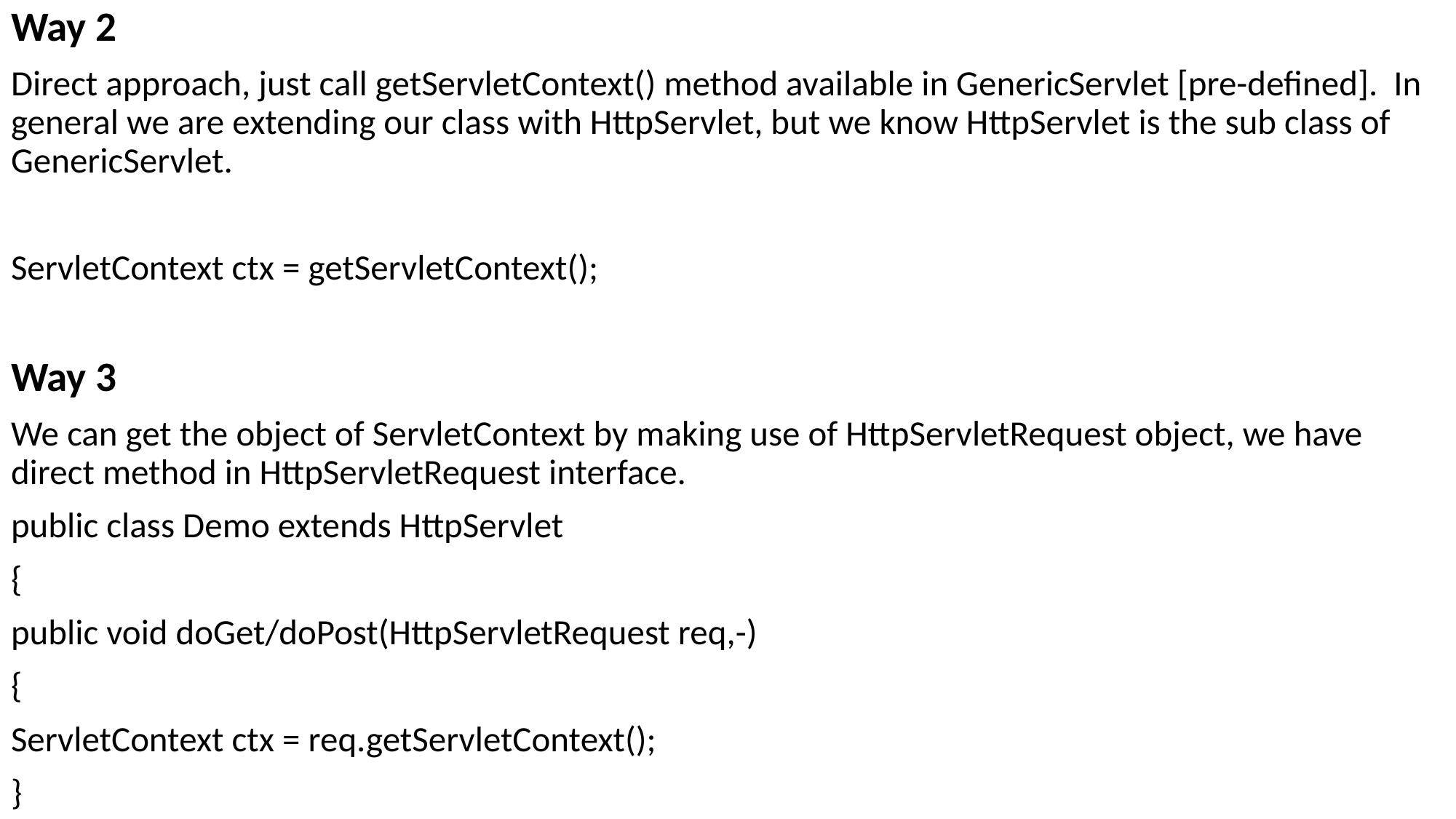

Way 2
Direct approach, just call getServletContext() method available in GenericServlet [pre-defined].  In general we are extending our class with HttpServlet, but we know HttpServlet is the sub class of GenericServlet.

ServletContext ctx = getServletContext();

Way 3
We can get the object of ServletContext by making use of HttpServletRequest object, we have direct method in HttpServletRequest interface.
public class Demo extends HttpServlet
{
public void doGet/doPost(HttpServletRequest req,-)
{
ServletContext ctx = req.getServletContext();
}